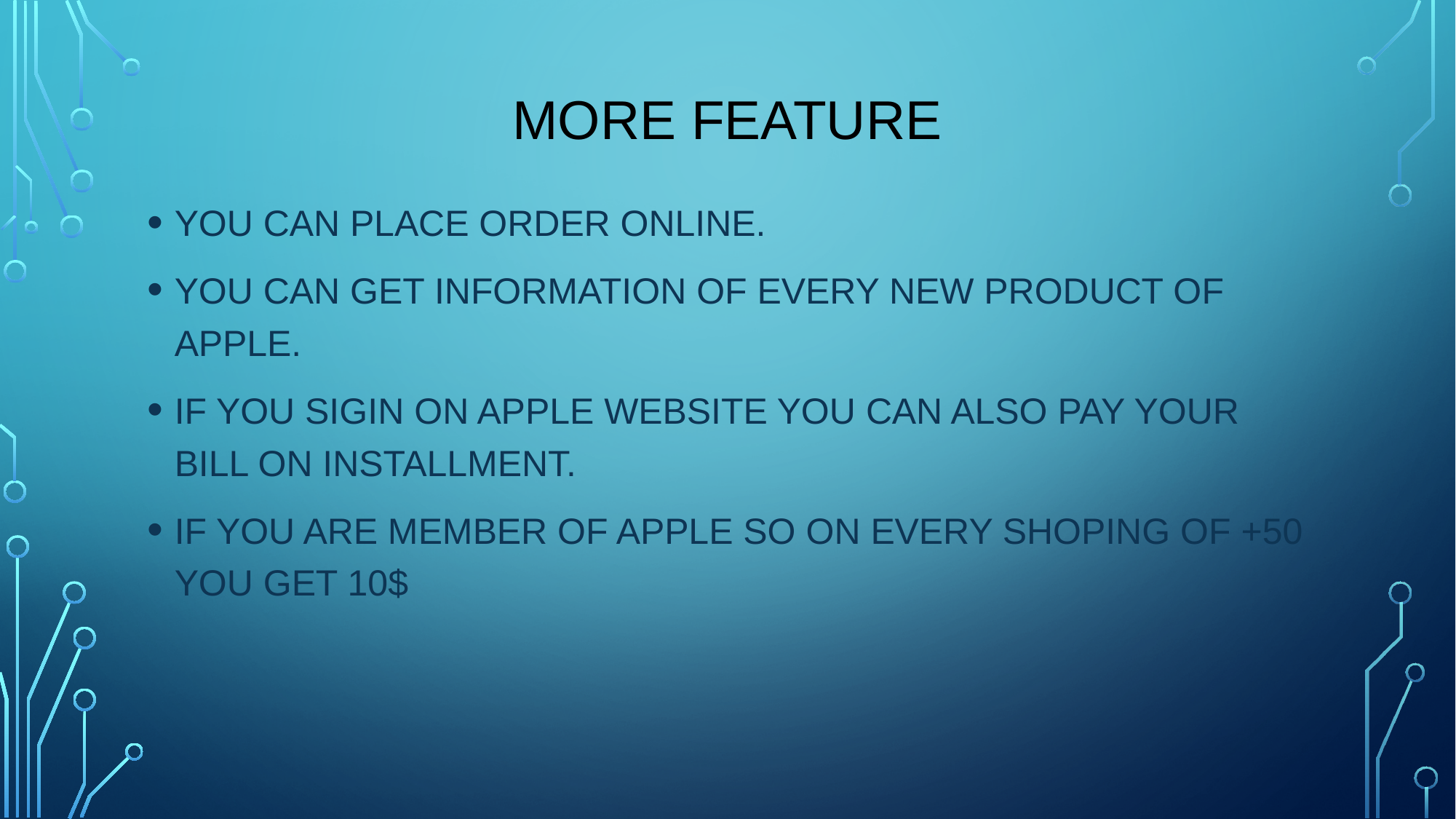

# MORE FEATURE
YOU CAN PLACE ORDER ONLINE.
YOU CAN GET INFORMATION OF EVERY NEW PRODUCT OF APPLE.
IF YOU SIGIN ON APPLE WEBSITE YOU CAN ALSO PAY YOUR BILL ON INSTALLMENT.
IF YOU ARE MEMBER OF APPLE SO ON EVERY SHOPING OF +50 YOU GET 10$